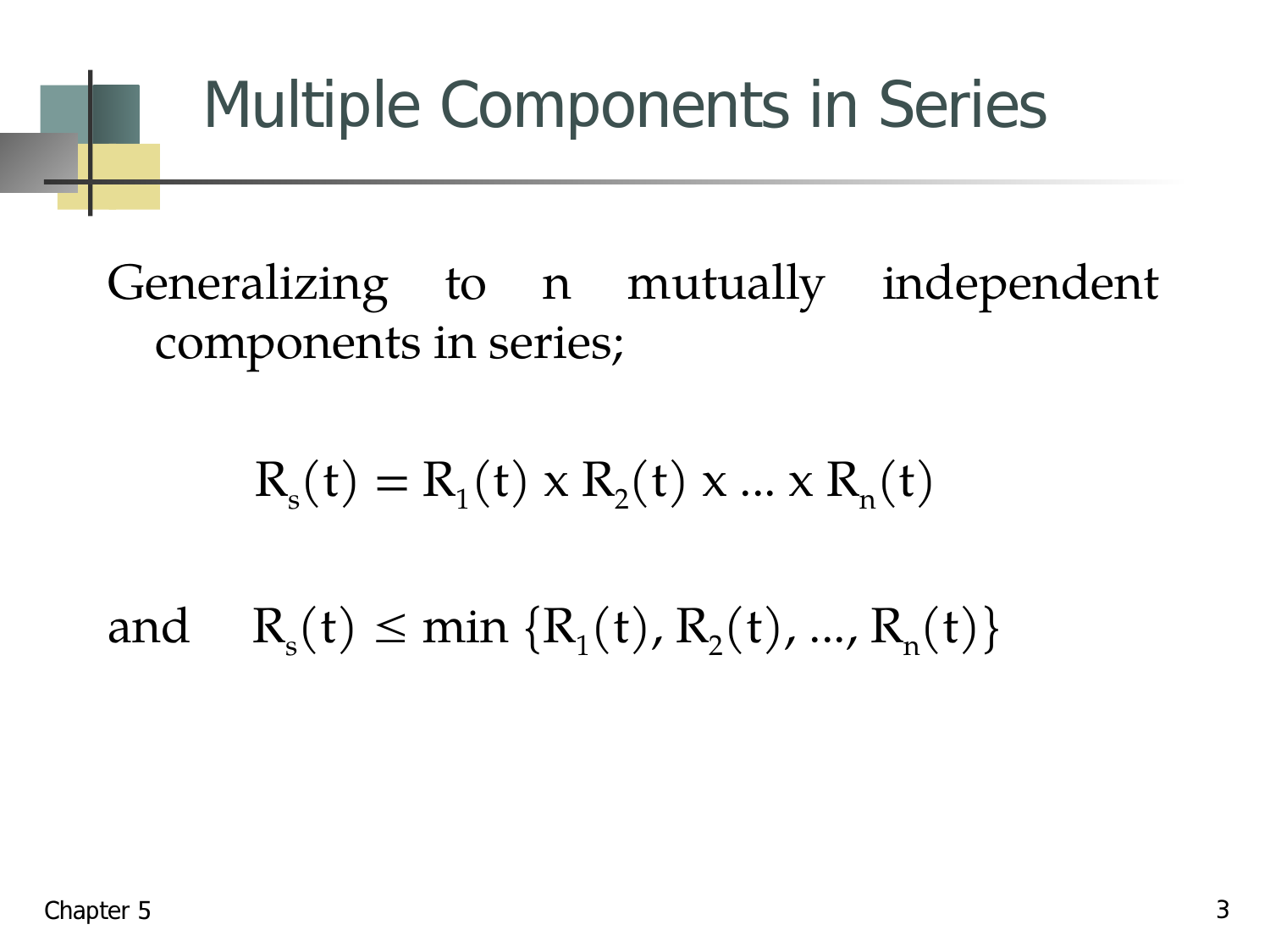

# Multiple Components in Series
Generalizing to n mutually independent components in series;

            Rs(t) = R1(t) x R2(t) x ... x Rn(t)

and     Rs(t) ≤ min {R1(t), R2(t), ..., Rn(t)}
3
Chapter 5